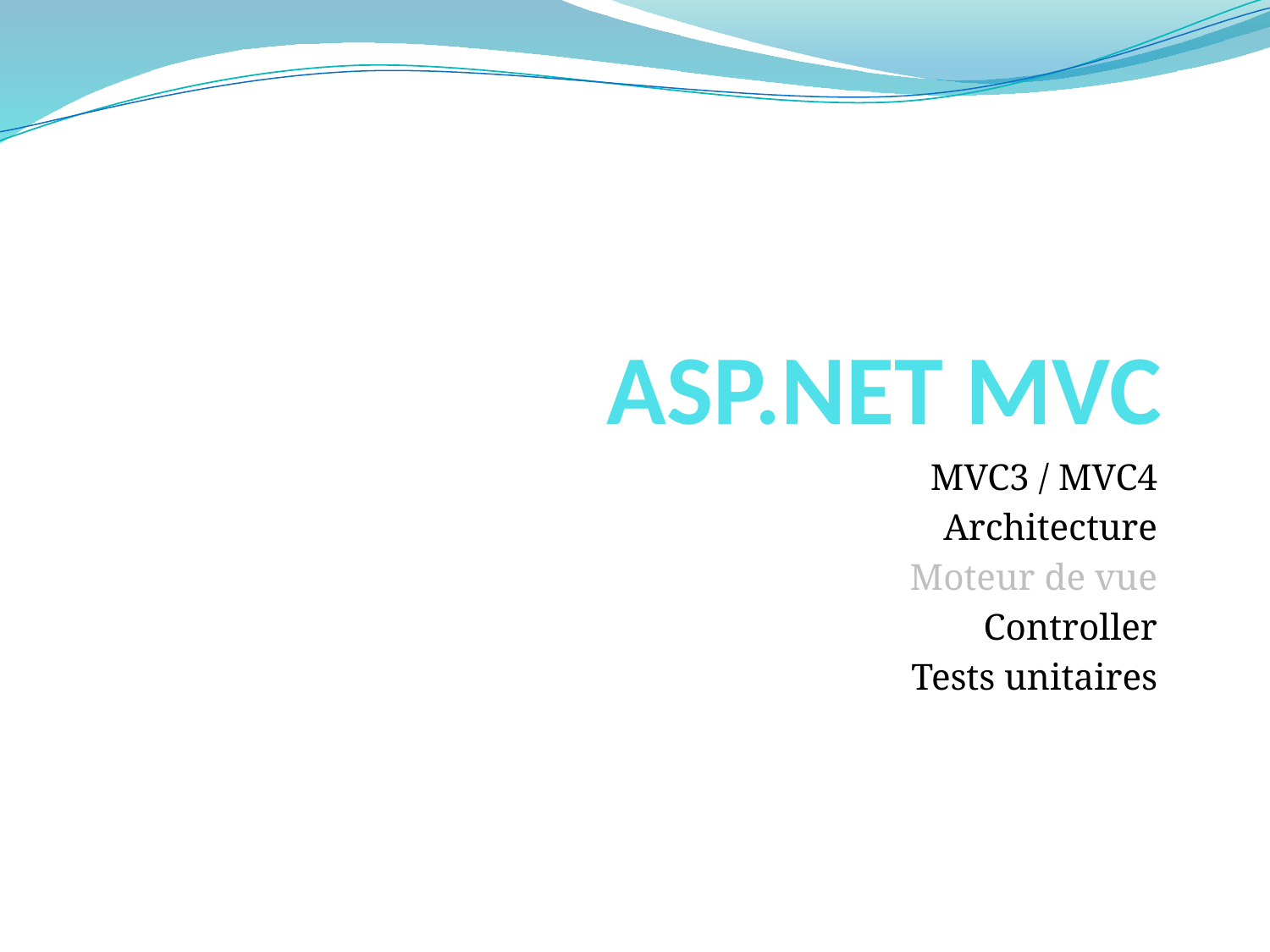

# ASP.NET MVC
MVC3 / MVC4
Architecture
Moteur de vue
Controller
Tests unitaires